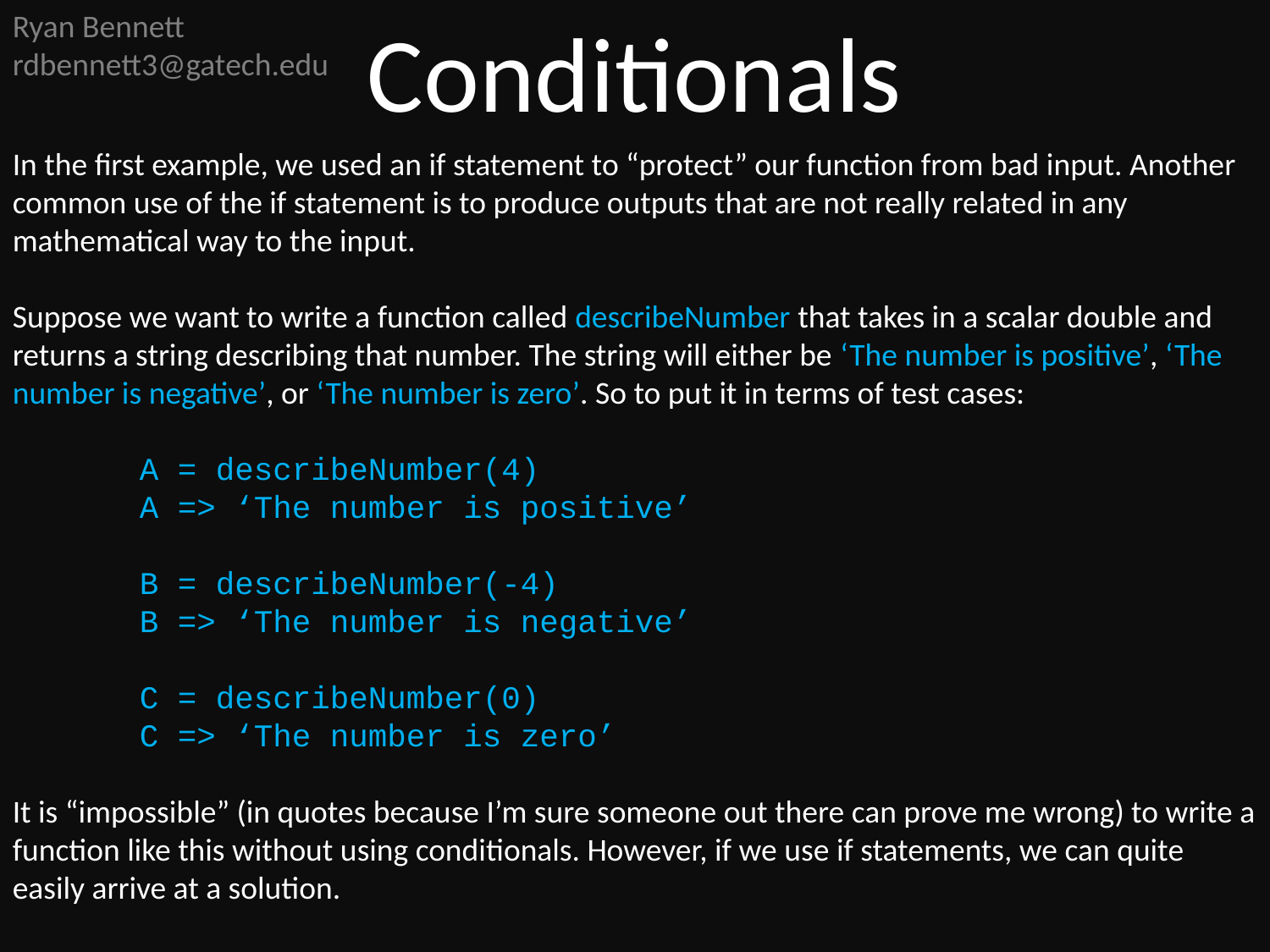

Ryan Bennett
rdbennett3@gatech.edu
Conditionals
In the first example, we used an if statement to “protect” our function from bad input. Another common use of the if statement is to produce outputs that are not really related in any mathematical way to the input.

Suppose we want to write a function called describeNumber that takes in a scalar double and returns a string describing that number. The string will either be ‘The number is positive’, ‘The number is negative’, or ‘The number is zero’. So to put it in terms of test cases:

	A = describeNumber(4)
	A => ‘The number is positive’

	B = describeNumber(-4)
	B => ‘The number is negative’

	C = describeNumber(0)
	C => ‘The number is zero’

It is “impossible” (in quotes because I’m sure someone out there can prove me wrong) to write a function like this without using conditionals. However, if we use if statements, we can quite easily arrive at a solution.